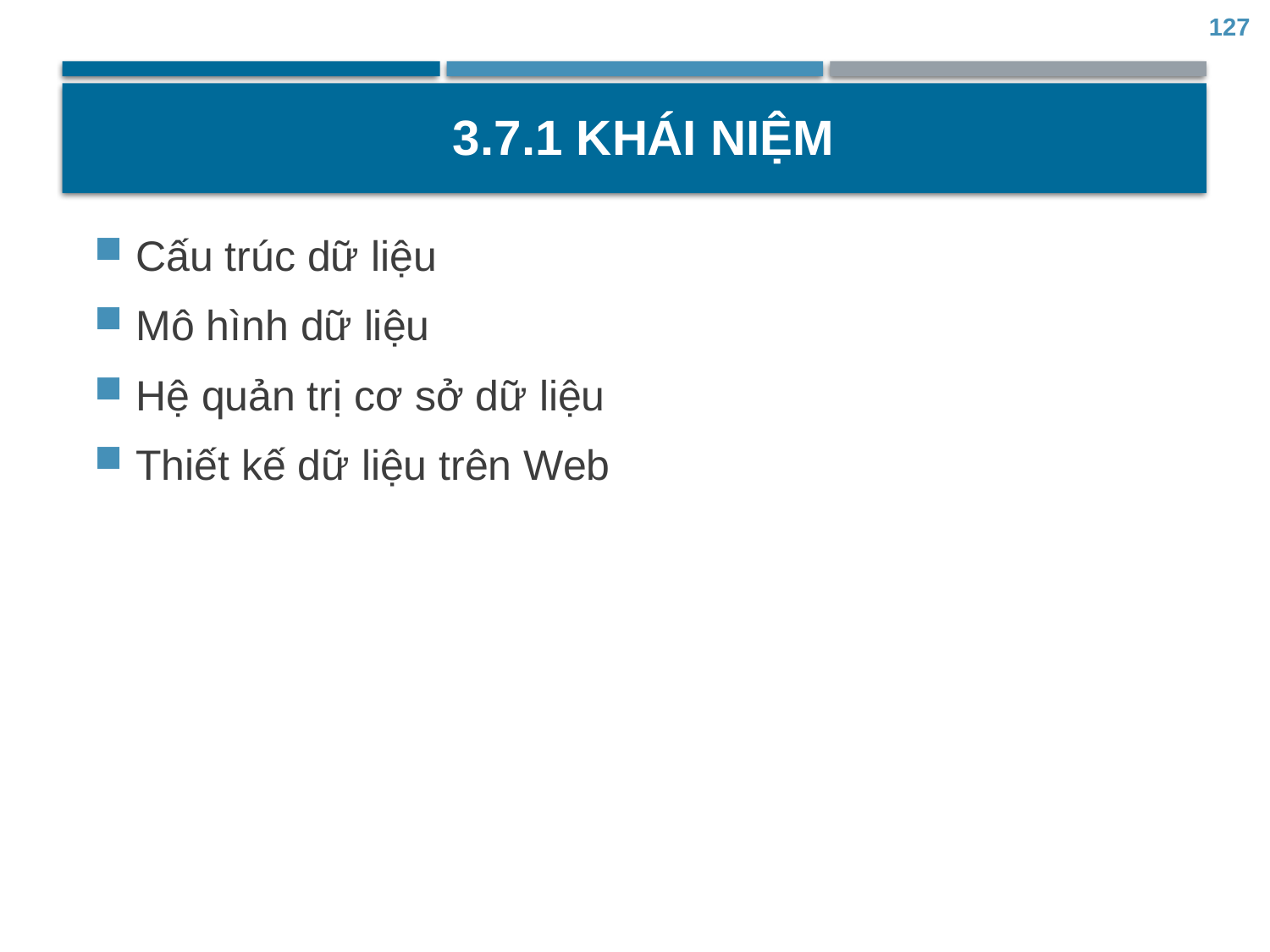

127
# 3.7.1 Khái niệm
Cấu trúc dữ liệu
Mô hình dữ liệu
Hệ quản trị cơ sở dữ liệu
Thiết kế dữ liệu trên Web